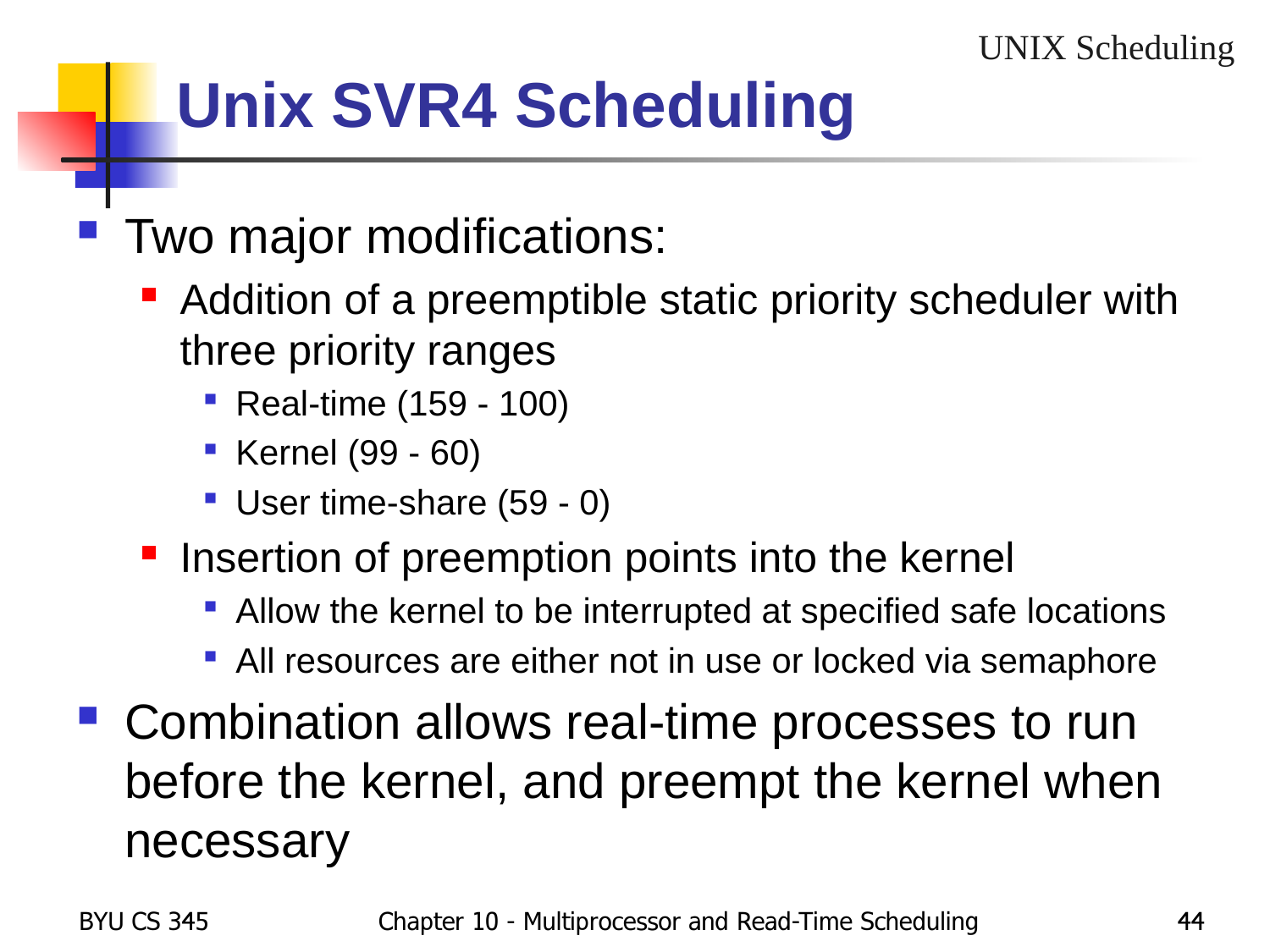

UNIX Scheduling
# Unix SVR4 Scheduling
Two major modifications:
Addition of a preemptible static priority scheduler with three priority ranges
Real-time (159 - 100)
Kernel (99 - 60)
User time-share (59 - 0)
Insertion of preemption points into the kernel
Allow the kernel to be interrupted at specified safe locations
All resources are either not in use or locked via semaphore
Combination allows real-time processes to run before the kernel, and preempt the kernel when necessary
BYU CS 345
Chapter 10 - Multiprocessor and Read-Time Scheduling
44